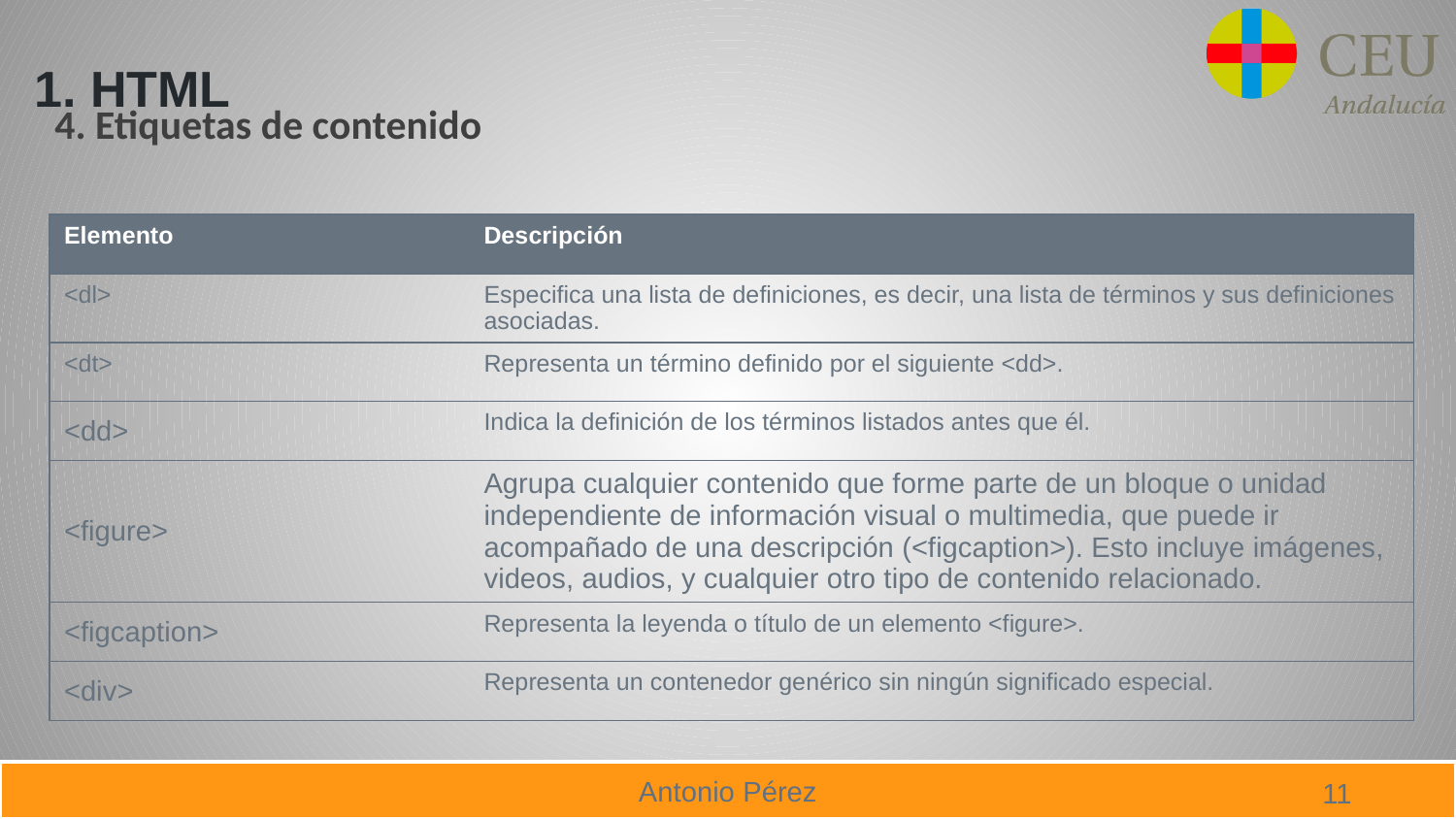

# 1. HTML
4. Etiquetas de contenido

| Elemento | Descripción |
| --- | --- |
| <dl> | Especifica una lista de definiciones, es decir, una lista de términos y sus definiciones asociadas. |
| <dt> | Representa un término definido por el siguiente <dd>. |
| <dd> | Indica la definición de los términos listados antes que él. |
| <figure> | Agrupa cualquier contenido que forme parte de un bloque o unidad independiente de información visual o multimedia, que puede ir acompañado de una descripción (<figcaption>). Esto incluye imágenes, videos, audios, y cualquier otro tipo de contenido relacionado. |
| <figcaption> | Representa la leyenda o título de un elemento <figure>. |
| <div> | Representa un contenedor genérico sin ningún significado especial. |